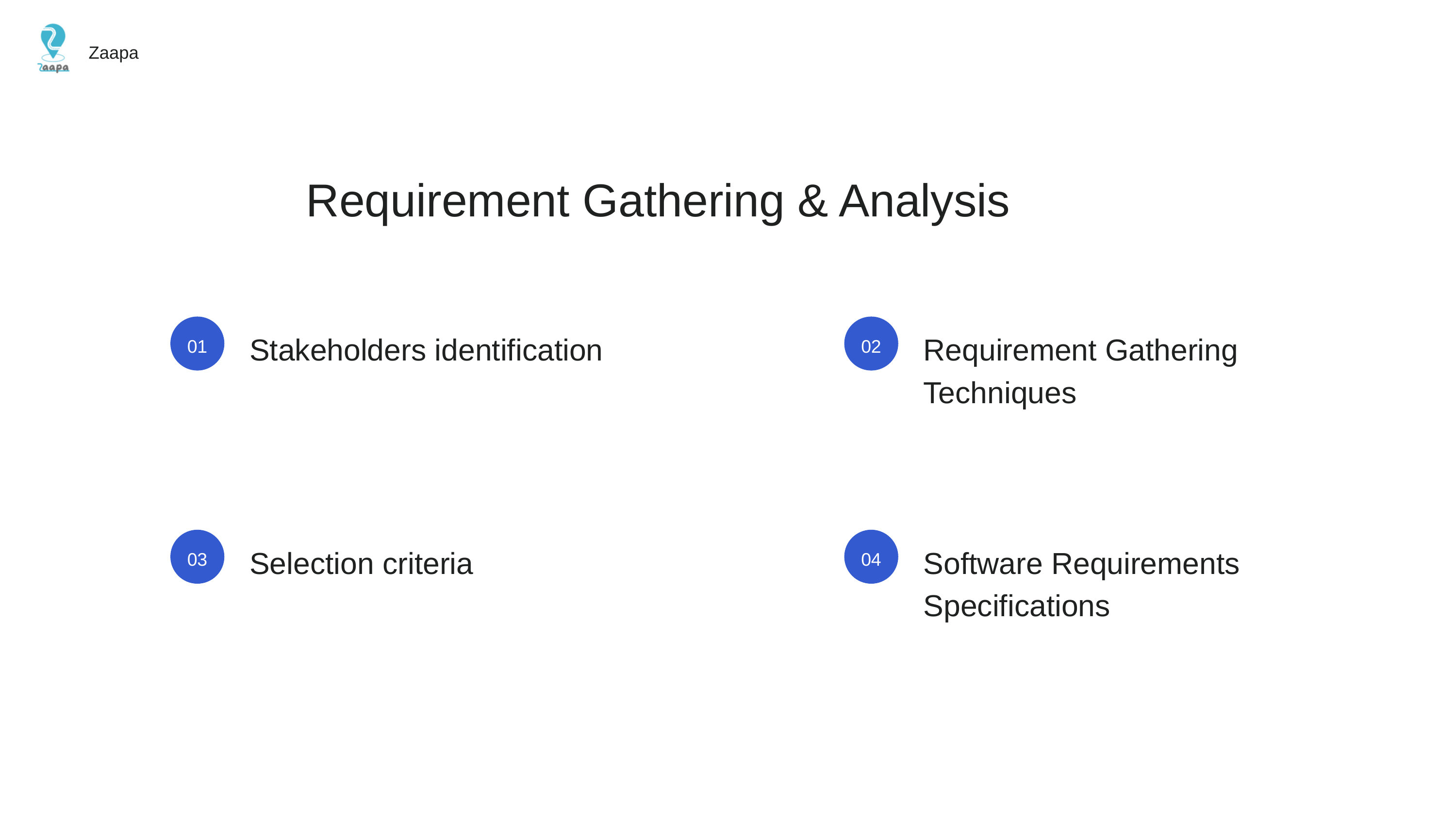

Zaapa
Requirement Gathering & Analysis

Stakeholders identification
01

Requirement Gathering Techniques
02

Selection criteria
03

Software Requirements Specifications
04